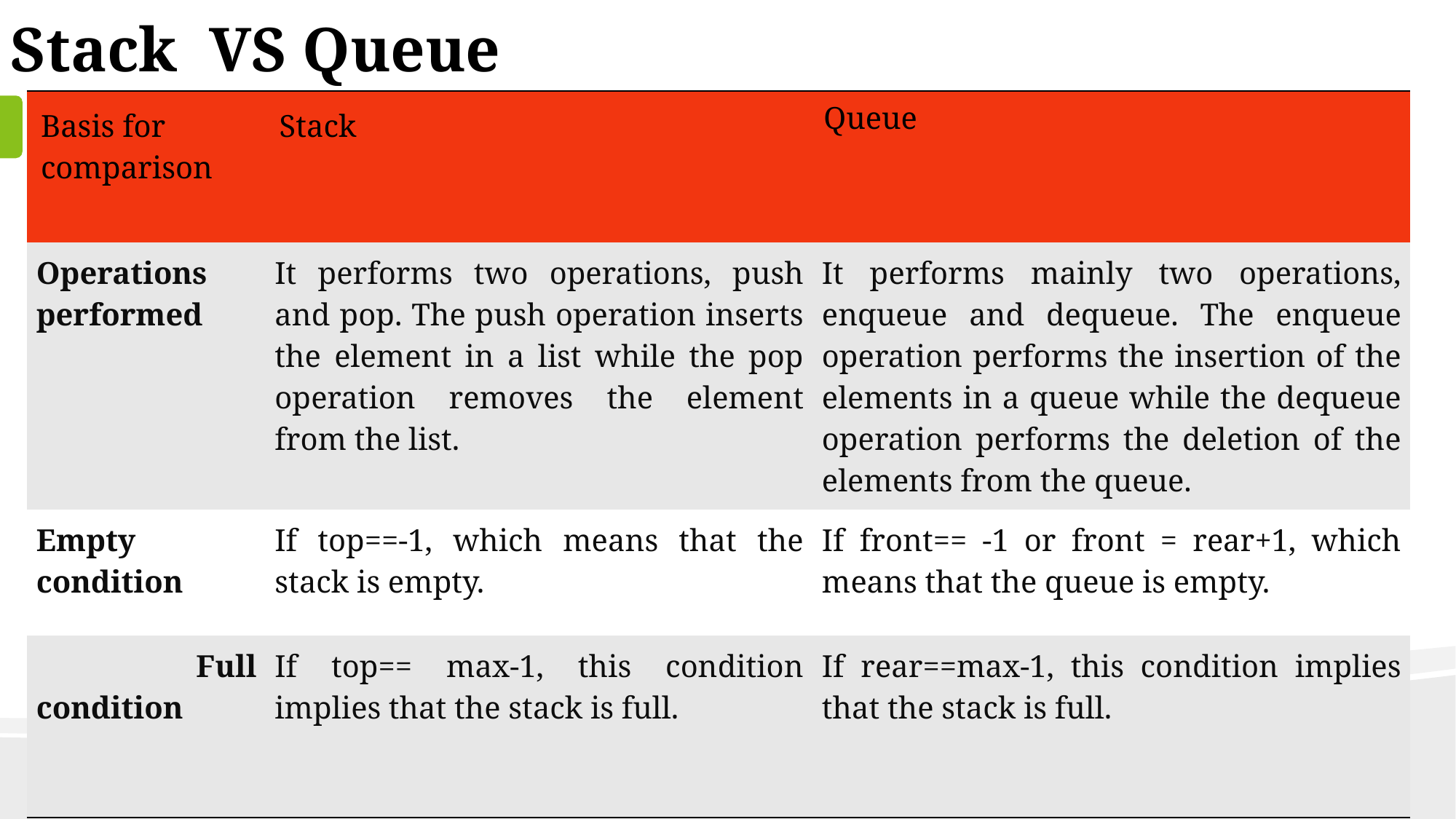

Stack  VS Queue
| Basis for comparison | Stack | Queue |
| --- | --- | --- |
| Operations performed | It performs two operations, push and pop. The push operation inserts the element in a list while the pop operation removes the element from the list. | It performs mainly two operations, enqueue and dequeue. The enqueue operation performs the insertion of the elements in a queue while the dequeue operation performs the deletion of the elements from the queue. |
| Empty condition | If top==-1, which means that the stack is empty. | If front== -1 or front = rear+1, which means that the queue is empty. |
| Full condition | If top== max-1, this condition implies that the stack is full. | If rear==max-1, this condition implies that the stack is full. |